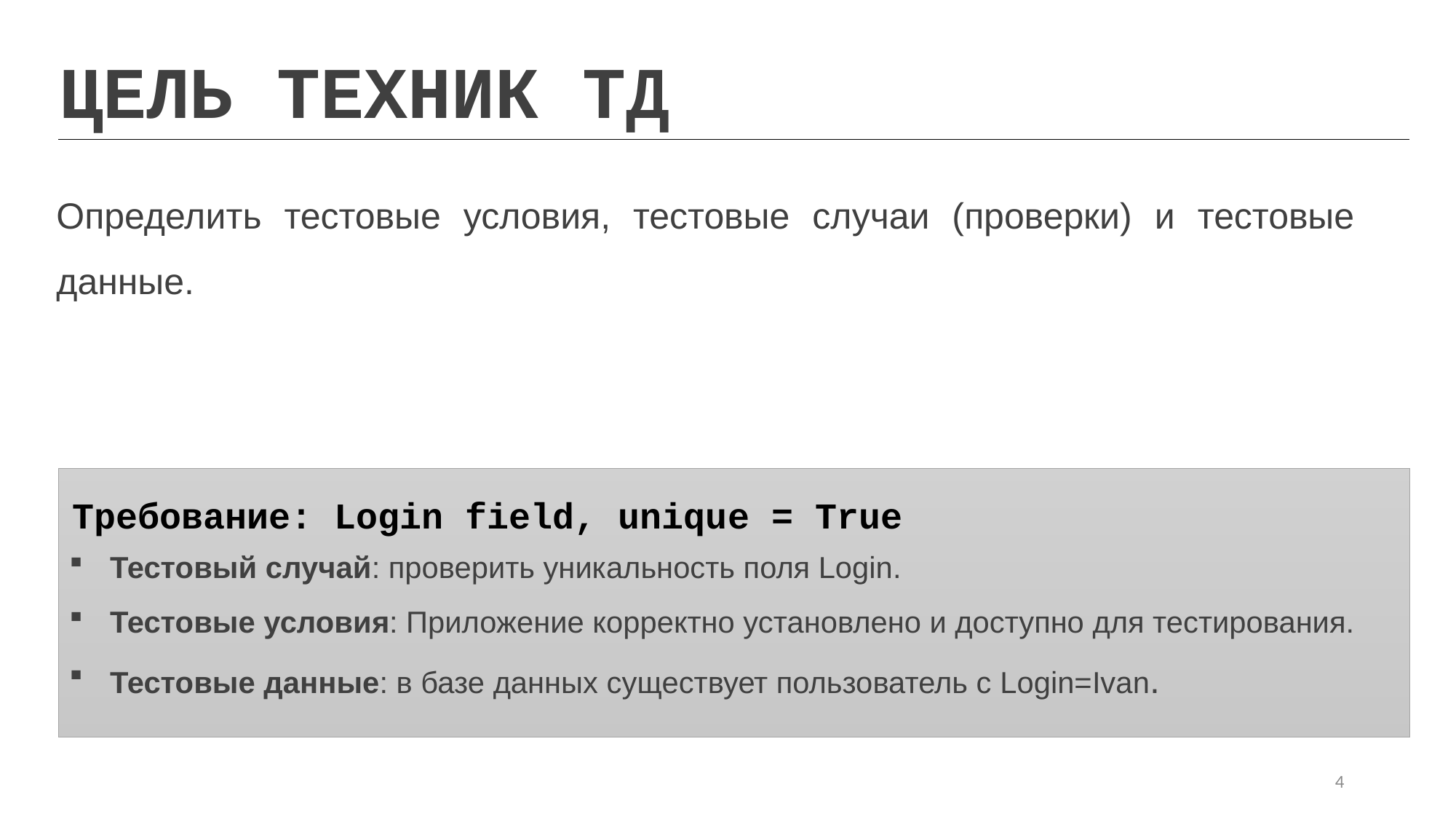

ЦЕЛЬ ТЕХНИК ТД
Определить тестовые условия, тестовые случаи (проверки) и тестовые данные.

Требование: Login field, unique = True
Тестовый случай: проверить уникальность поля Login.
Тестовые условия: Приложение корректно установлено и доступно для тестирования.
Тестовые данные: в базе данных существует пользователь с Login=Ivan.
4